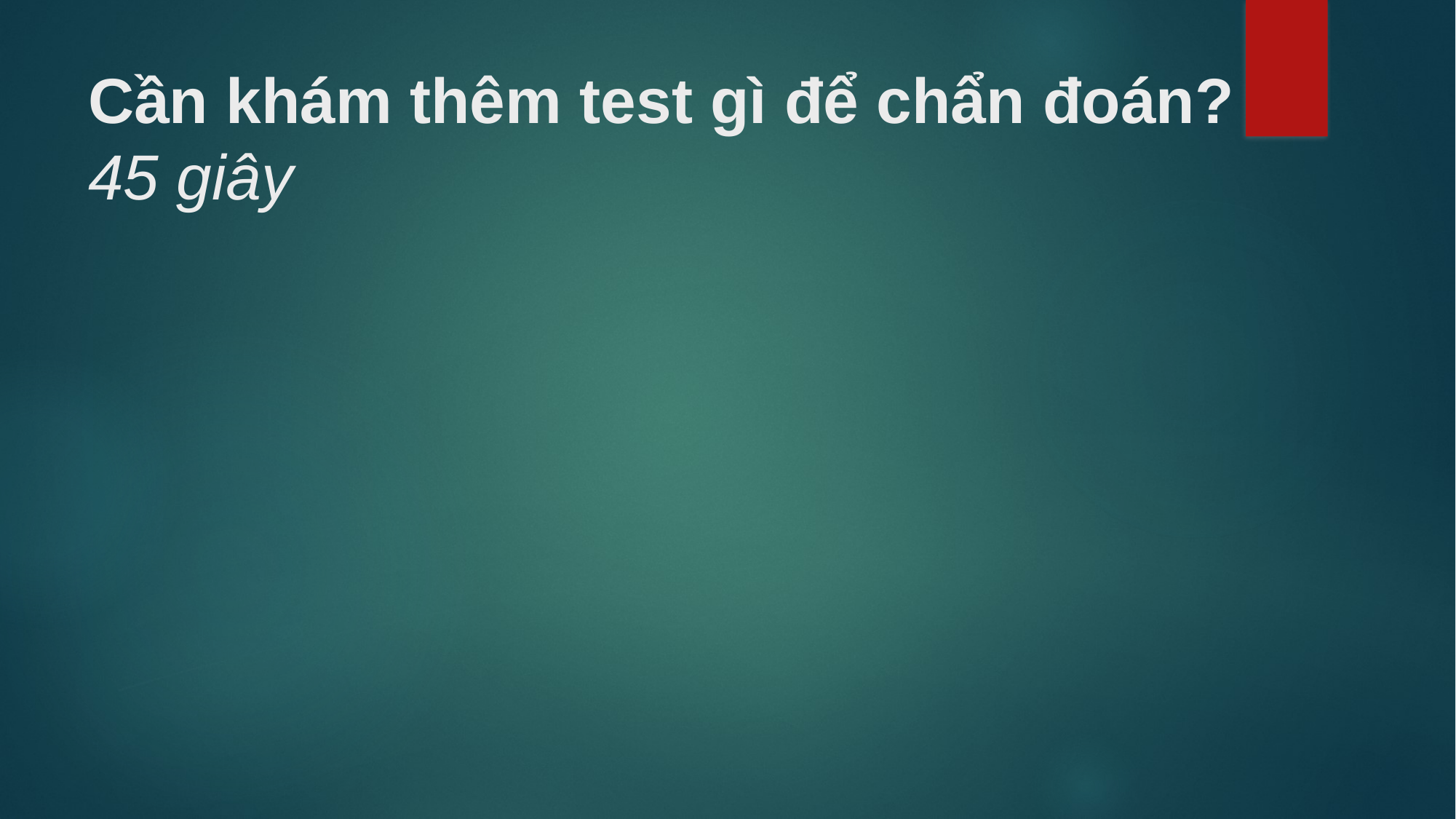

# Cần khám thêm test gì để chẩn đoán? 45 giây